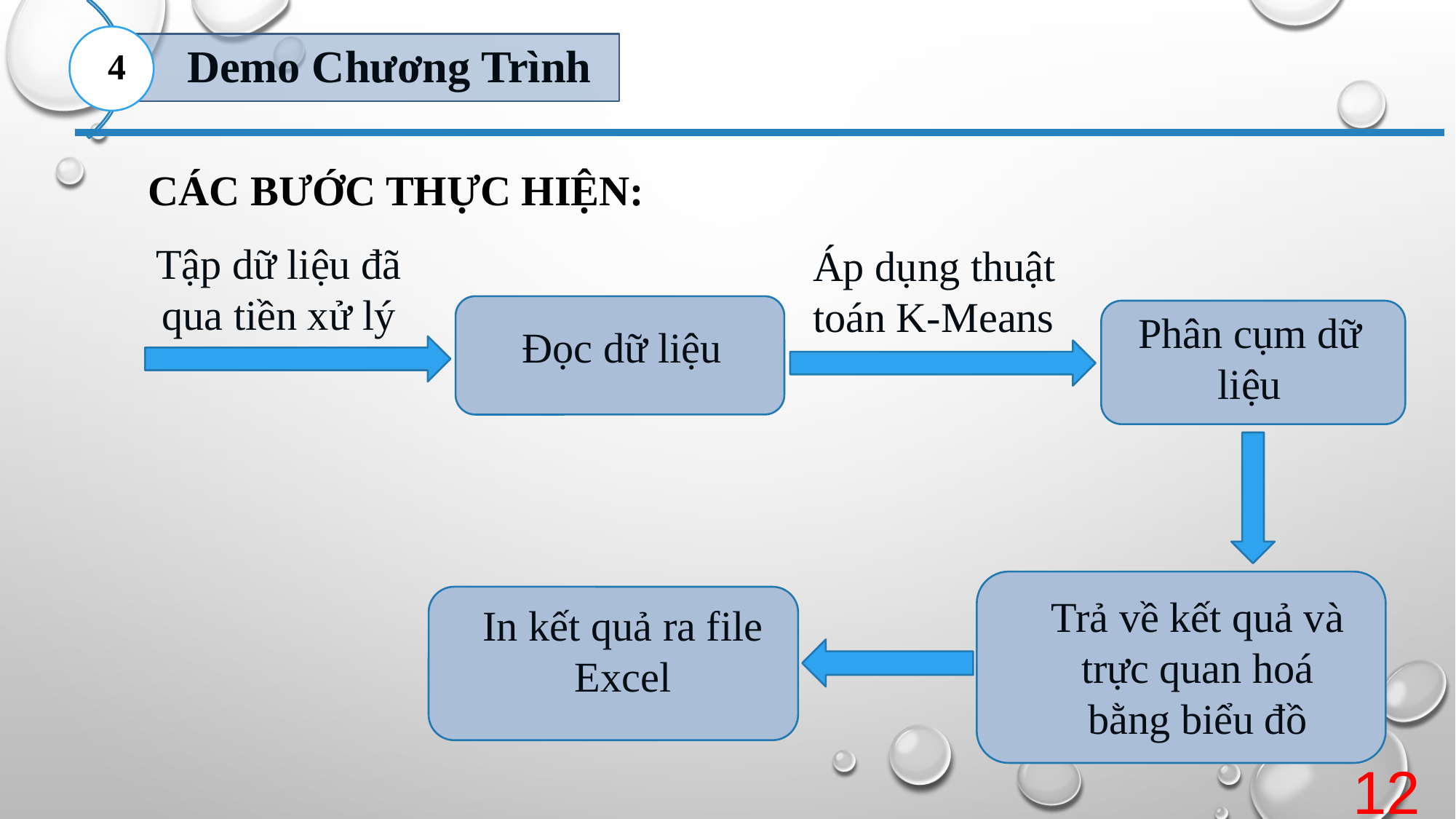

Demo Chương Trình
4
Các bước thực hiện:

Tập dữ liệu đã qua tiền xử lý
Áp dụng thuật toán K-Means

Phân cụm dữ liệu
 Đọc dữ liệu

Trả về kết quả và trực quan hoá bằng biểu đồ

In kết quả ra file Excel

12